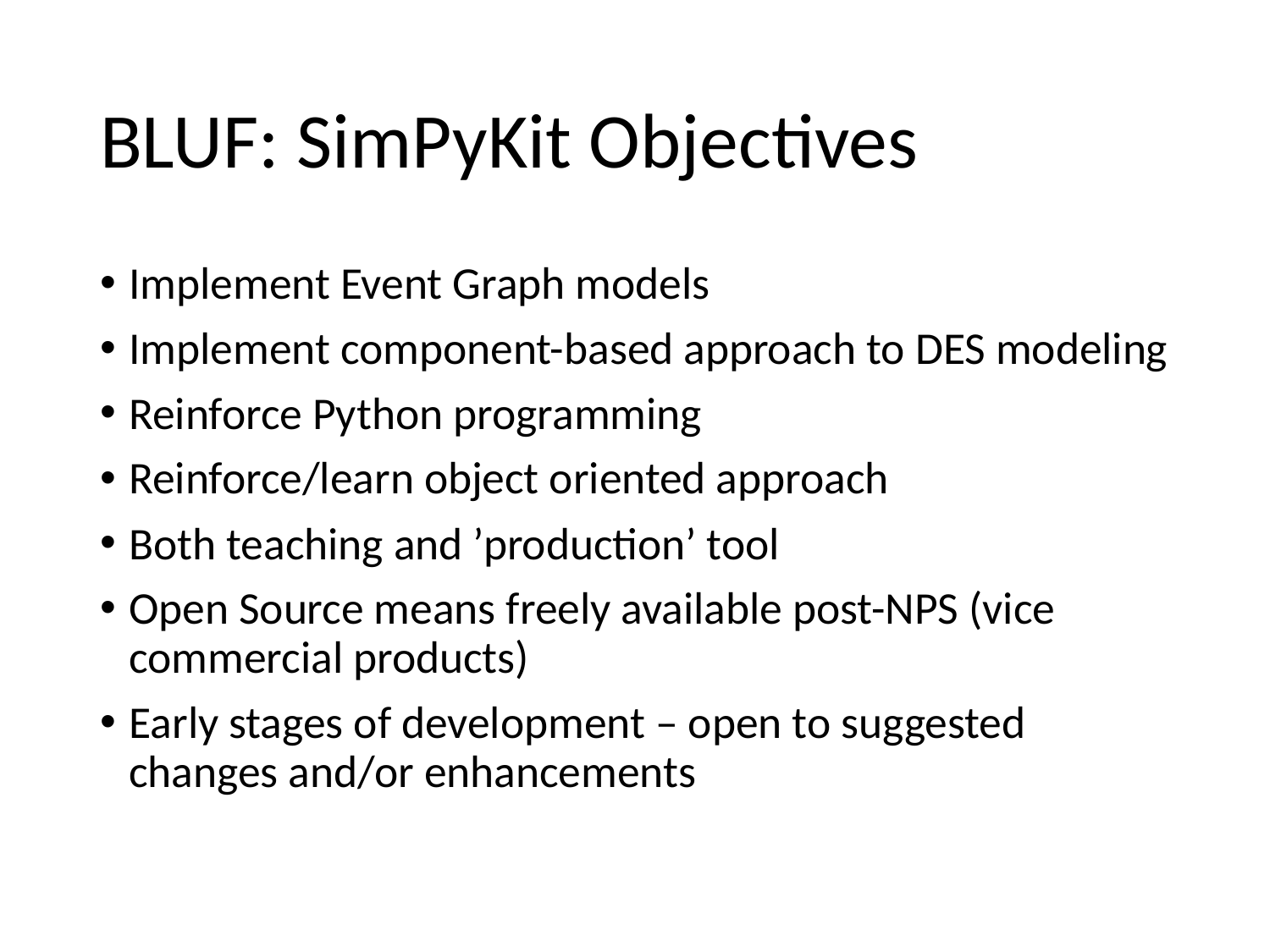

# BLUF: SimPyKit Objectives
Implement Event Graph models
Implement component-based approach to DES modeling
Reinforce Python programming
Reinforce/learn object oriented approach
Both teaching and ’production’ tool
Open Source means freely available post-NPS (vice commercial products)
Early stages of development – open to suggested changes and/or enhancements